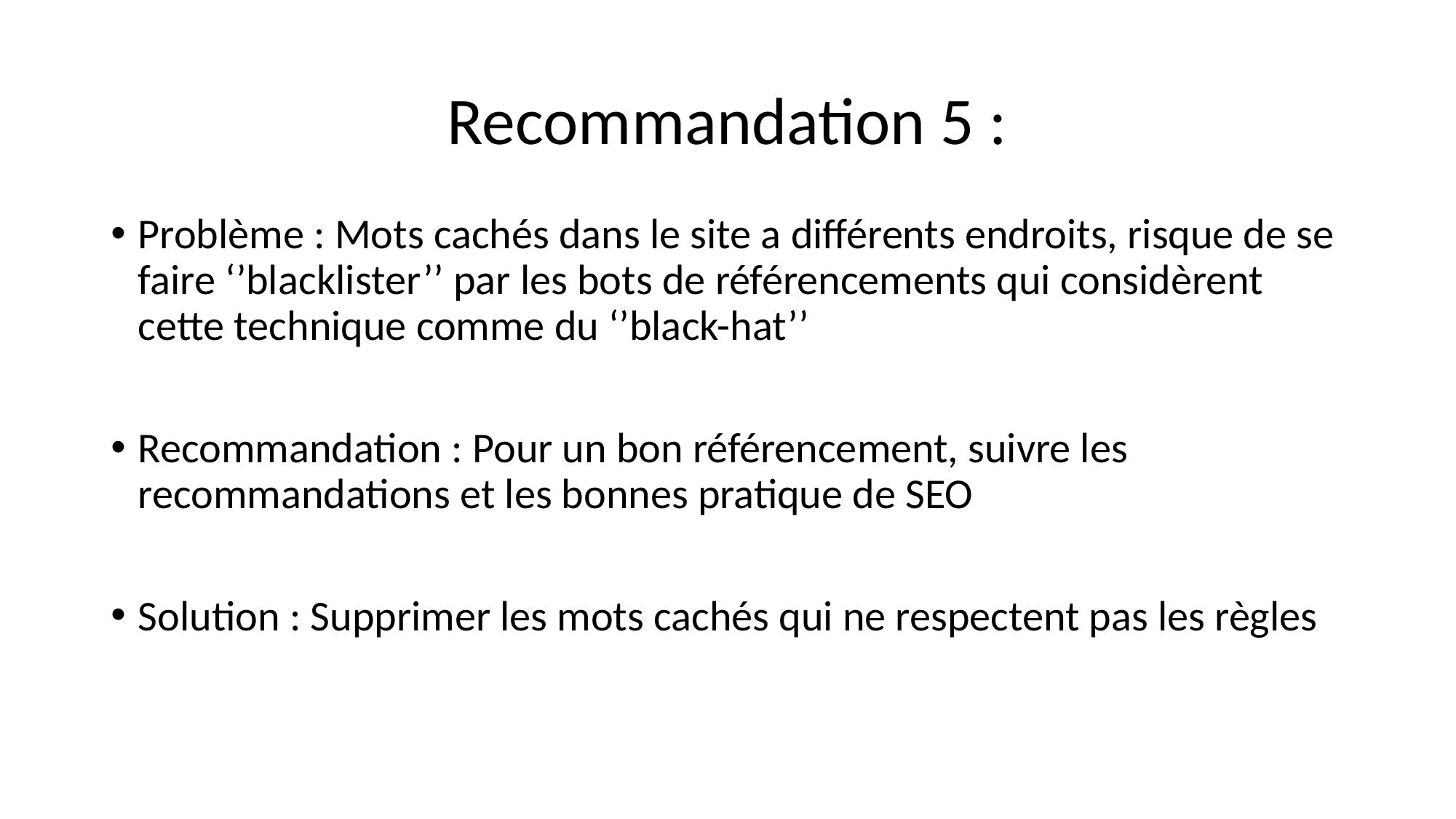

# Recommandation 5 :
Problème : Mots cachés dans le site a différents endroits, risque de se faire ‘’blacklister’’ par les bots de référencements qui considèrent cette technique comme du ‘’black-hat’’

Recommandation : Pour un bon référencement, suivre les recommandations et les bonnes pratique de SEO

Solution : Supprimer les mots cachés qui ne respectent pas les règles